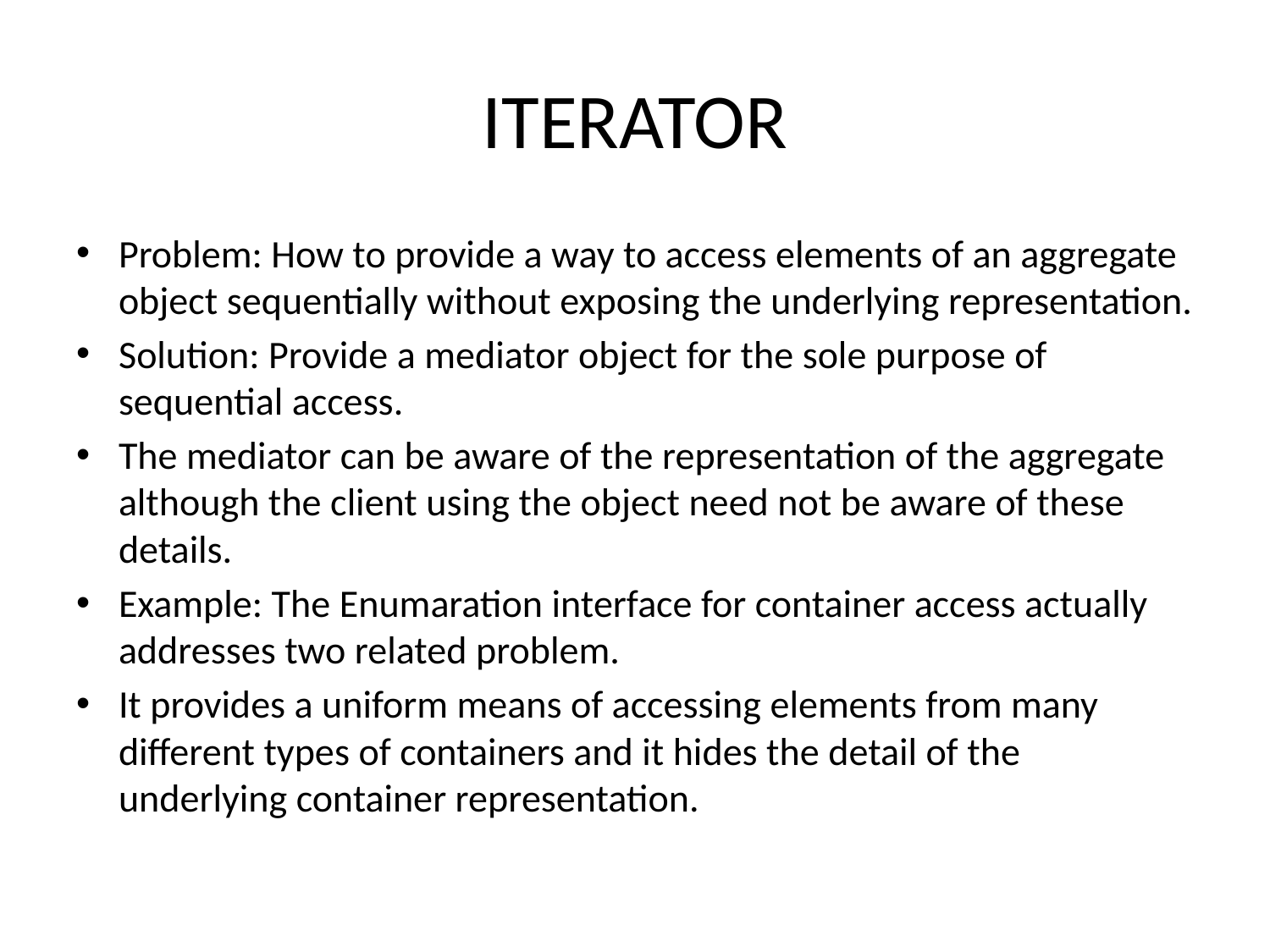

# ITERATOR
Problem: How to provide a way to access elements of an aggregate object sequentially without exposing the underlying representation.
Solution: Provide a mediator object for the sole purpose of sequential access.
The mediator can be aware of the representation of the aggregate although the client using the object need not be aware of these details.
Example: The Enumaration interface for container access actually addresses two related problem.
It provides a uniform means of accessing elements from many different types of containers and it hides the detail of the underlying container representation.